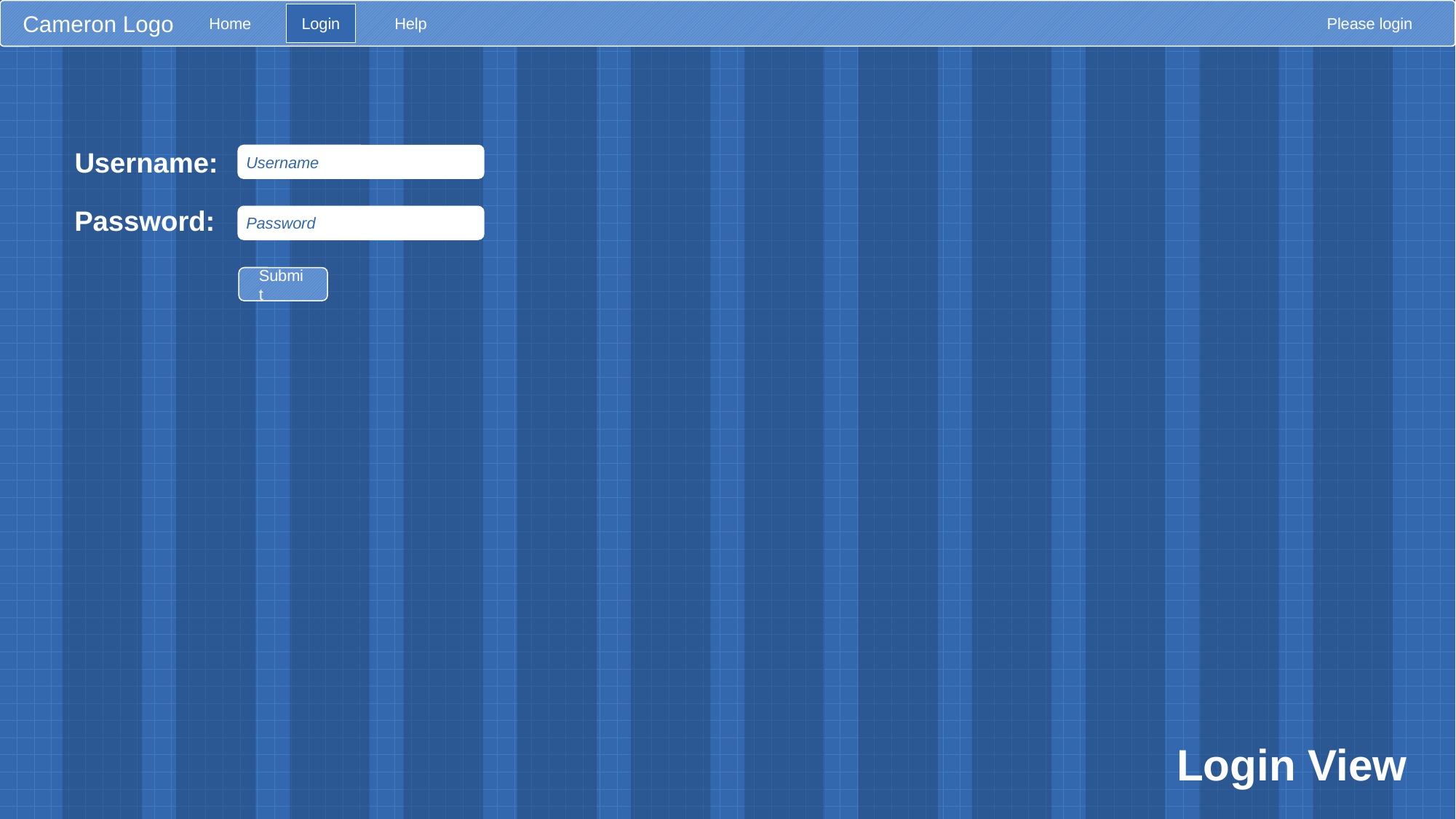

Cameron Logo
Home
Login
Help
Please login
Username:
Username
Password:
Password
Submit
Login View